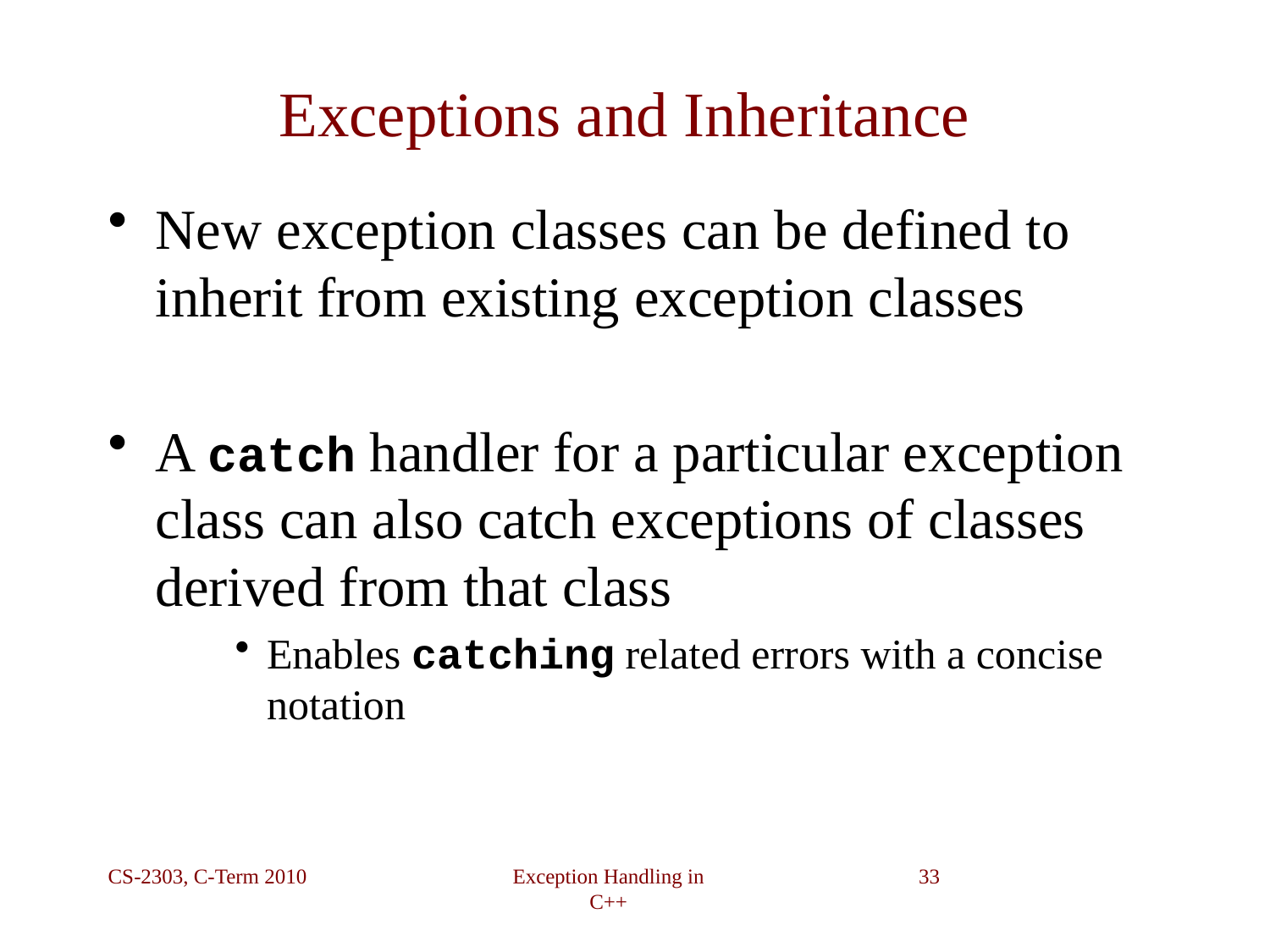

# Exceptions and Inheritance
New exception classes can be defined to inherit from existing exception classes

A catch handler for a particular exception class can also catch exceptions of classes derived from that class
Enables catching related errors with a concise notation
CS-2303, C-Term 2010
Exception Handling in C++
33